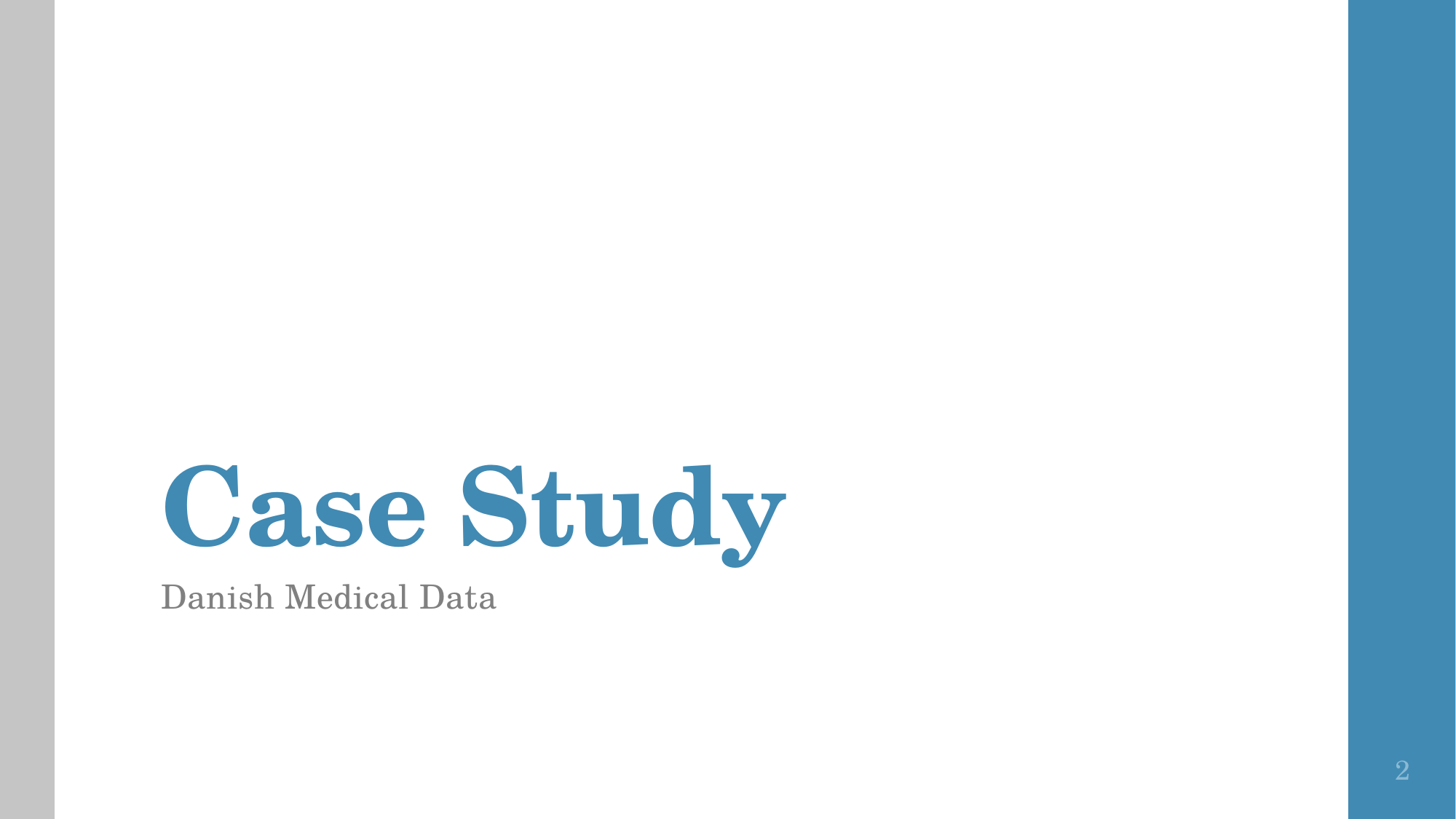

# Case Study
Danish Medical Data
2